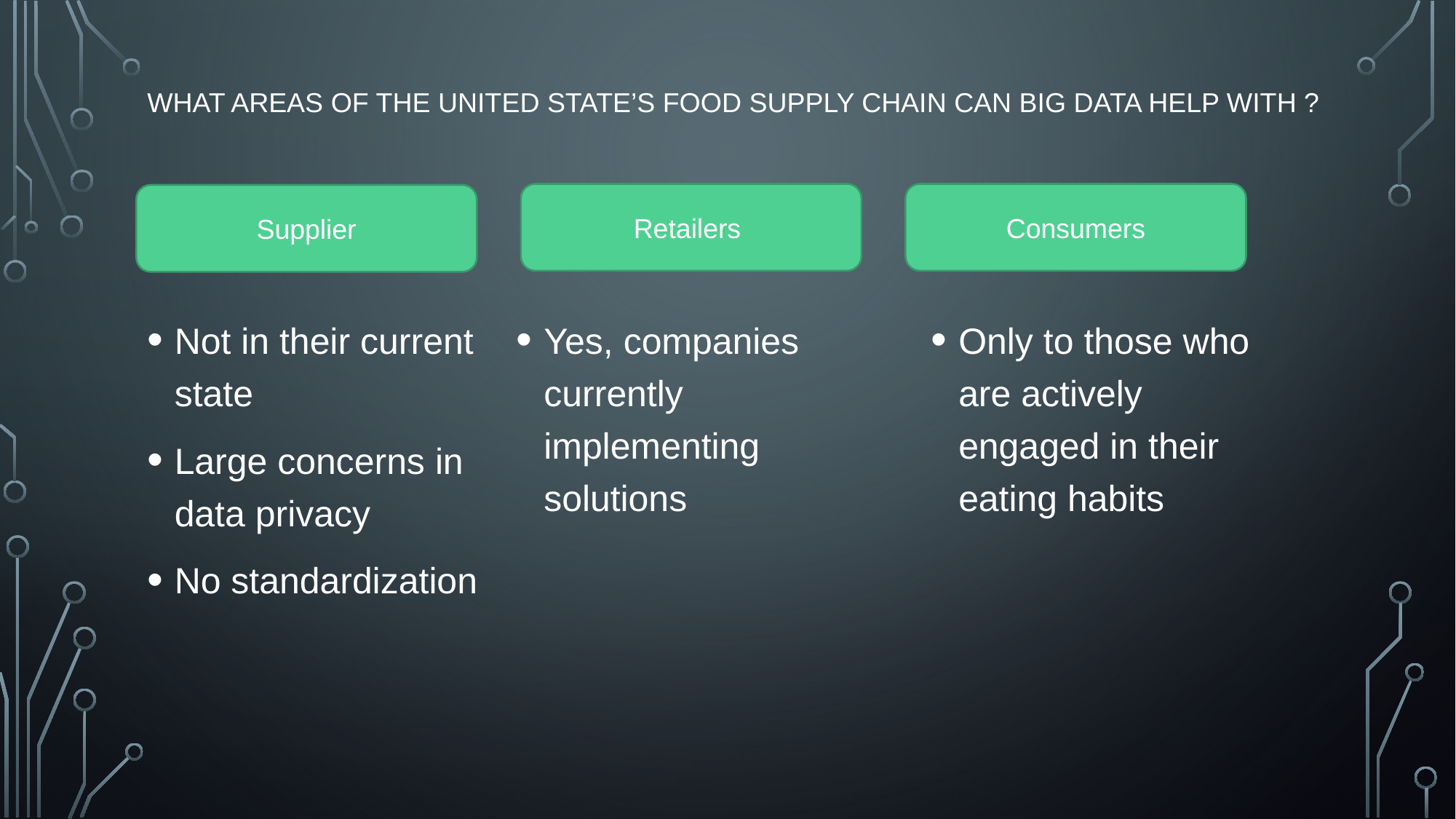

# What areas of the United State’s food supply chain can Big Data help with ?
Consumers
Retailers
Supplier
Not in their current state
Large concerns in data privacy
No standardization
Yes, companies currently implementing solutions

Only to those who are actively engaged in their eating habits